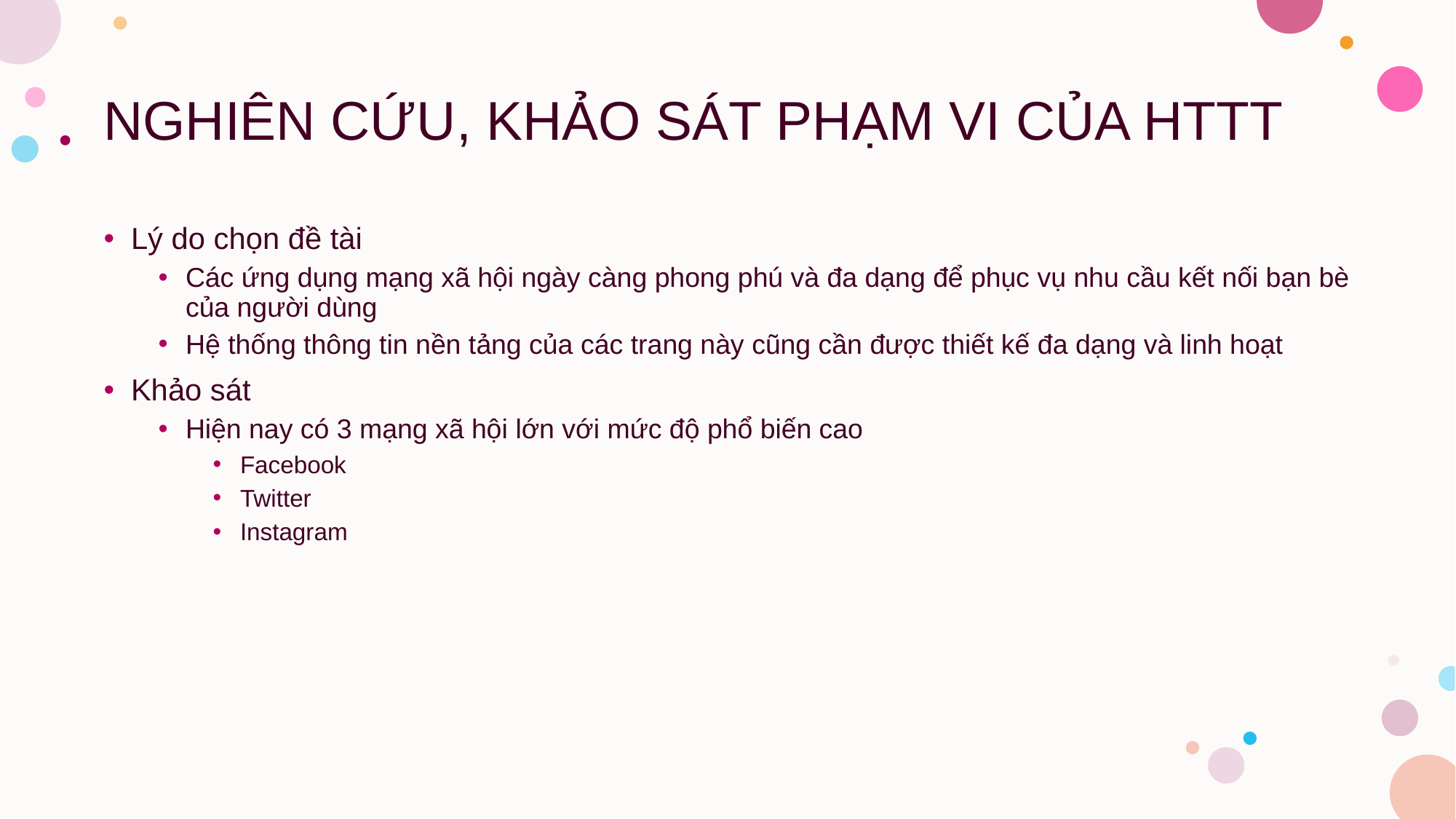

# NGHIÊN CỨU, KHẢO SÁT PHẠM VI CỦA HTTT
Lý do chọn đề tài
Các ứng dụng mạng xã hội ngày càng phong phú và đa dạng để phục vụ nhu cầu kết nối bạn bè của người dùng
Hệ thống thông tin nền tảng của các trang này cũng cần được thiết kế đa dạng và linh hoạt
Khảo sát
Hiện nay có 3 mạng xã hội lớn với mức độ phổ biến cao
Facebook
Twitter
Instagram